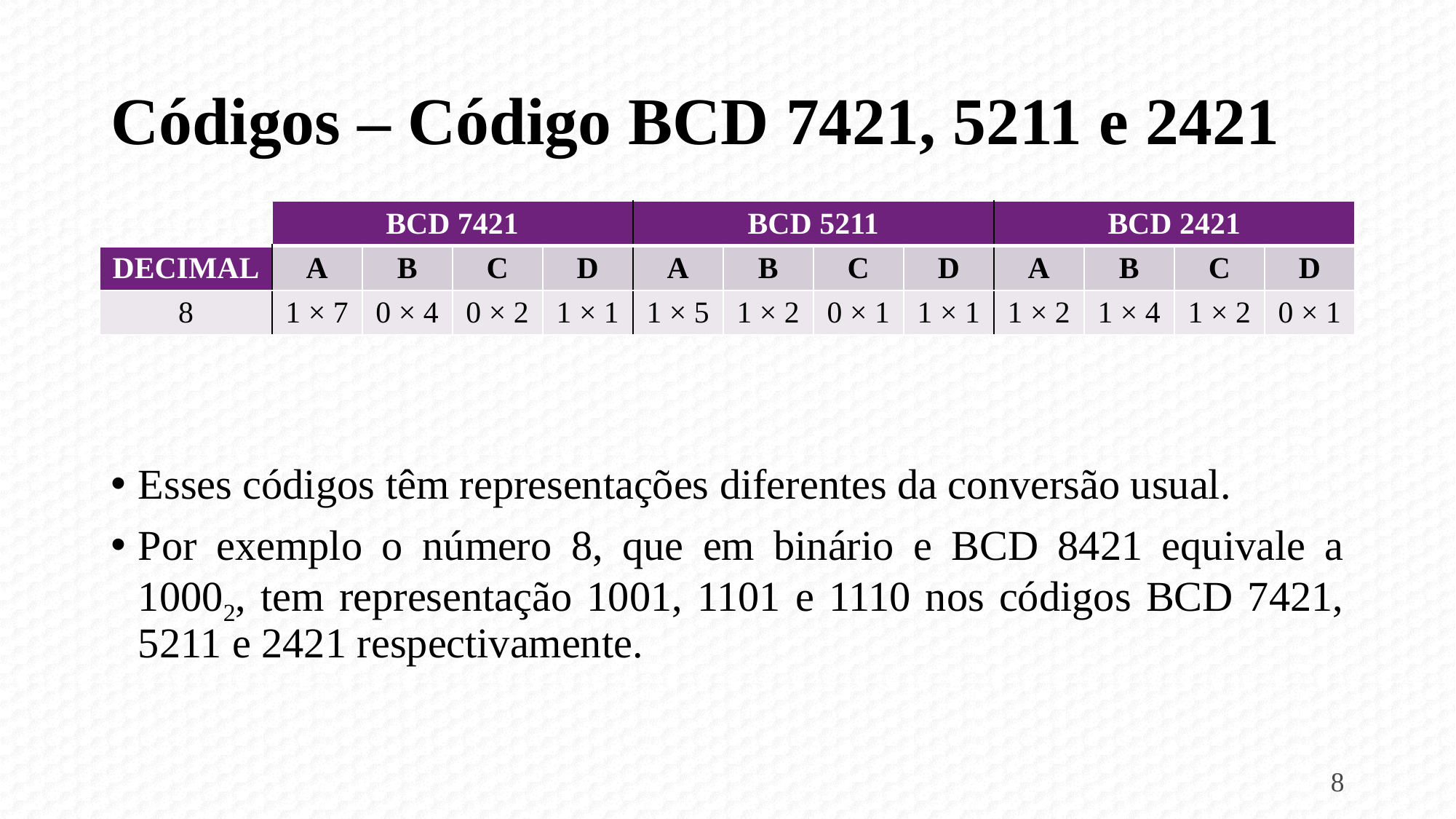

# Códigos – Código BCD 7421, 5211 e 2421
|  | BCD 7421 |  |  |  | BCD 5211 |  |  |  | BCD 2421 |  |  |  |
| --- | --- | --- | --- | --- | --- | --- | --- | --- | --- | --- | --- | --- |
| DECIMAL | A | B | C | D | A | B | C | D | A | B | C | D |
| 8 | 1 × 7 | 0 × 4 | 0 × 2 | 1 × 1 | 1 × 5 | 1 × 2 | 0 × 1 | 1 × 1 | 1 × 2 | 1 × 4 | 1 × 2 | 0 × 1 |
Esses códigos têm representações diferentes da conversão usual.
Por exemplo o número 8, que em binário e BCD 8421 equivale a 10002, tem representação 1001, 1101 e 1110 nos códigos BCD 7421, 5211 e 2421 respectivamente.
8